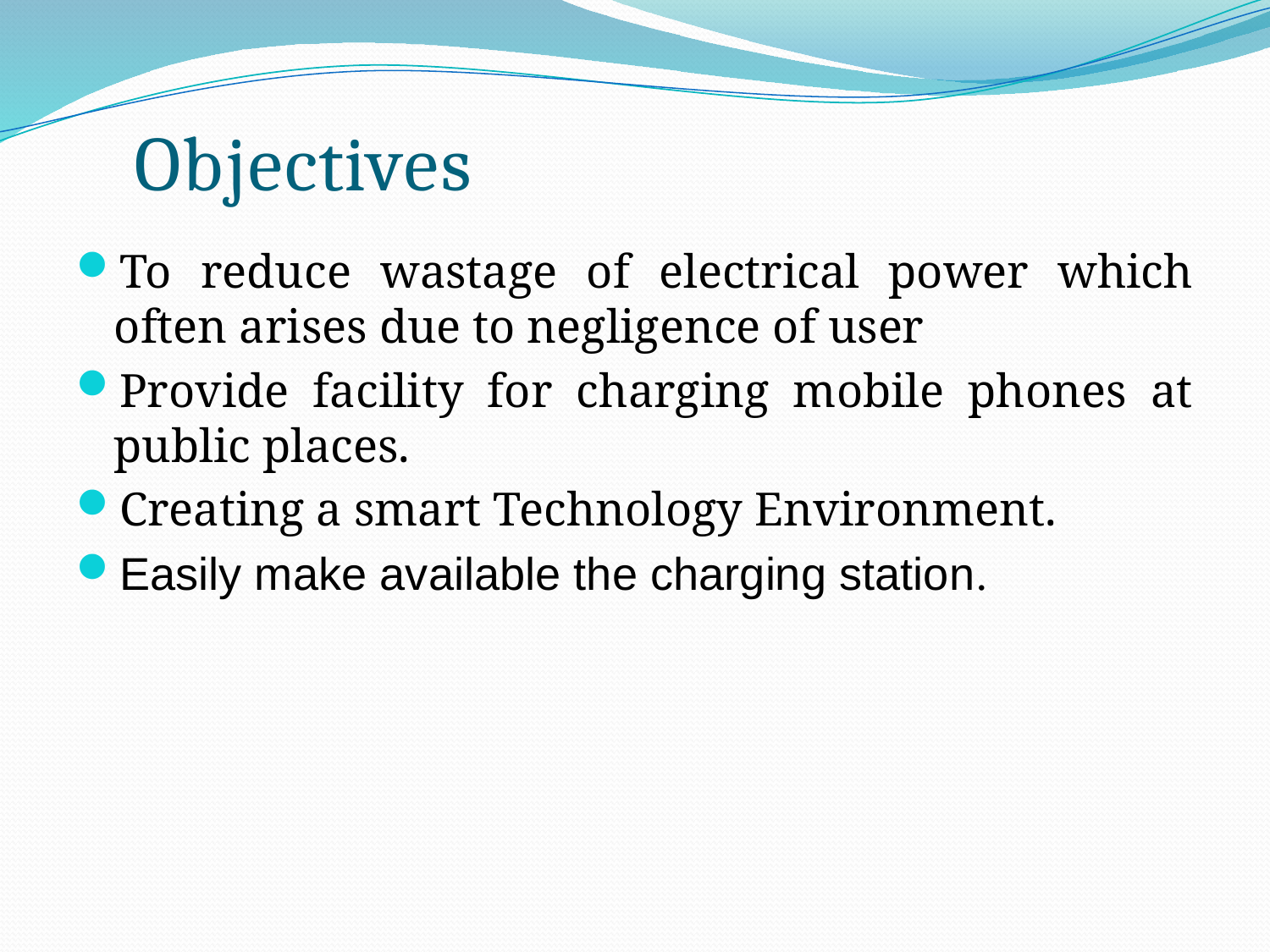

# Objectives

To reduce wastage of electrical power which often arises due to negligence of user
Provide facility for charging mobile phones at public places.
Creating a smart Technology Environment.
Easily make available the charging station.